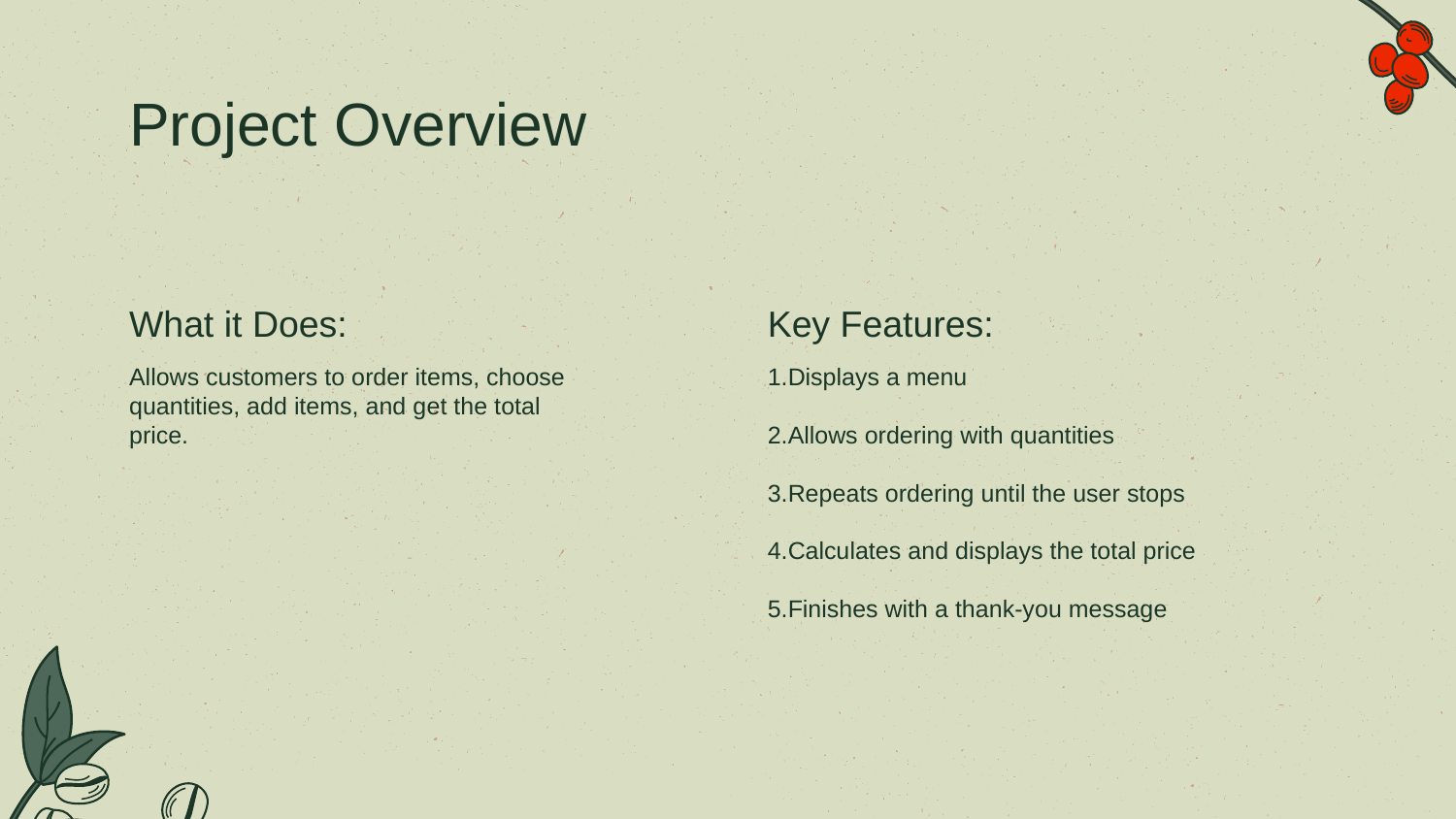

# Project Overview
What it Does:
Key Features:
Allows customers to order items, choose quantities, add items, and get the total price.
1.Displays a menu

2.Allows ordering with quantities

3.Repeats ordering until the user stops

4.Calculates and displays the total price

5.Finishes with a thank-you message